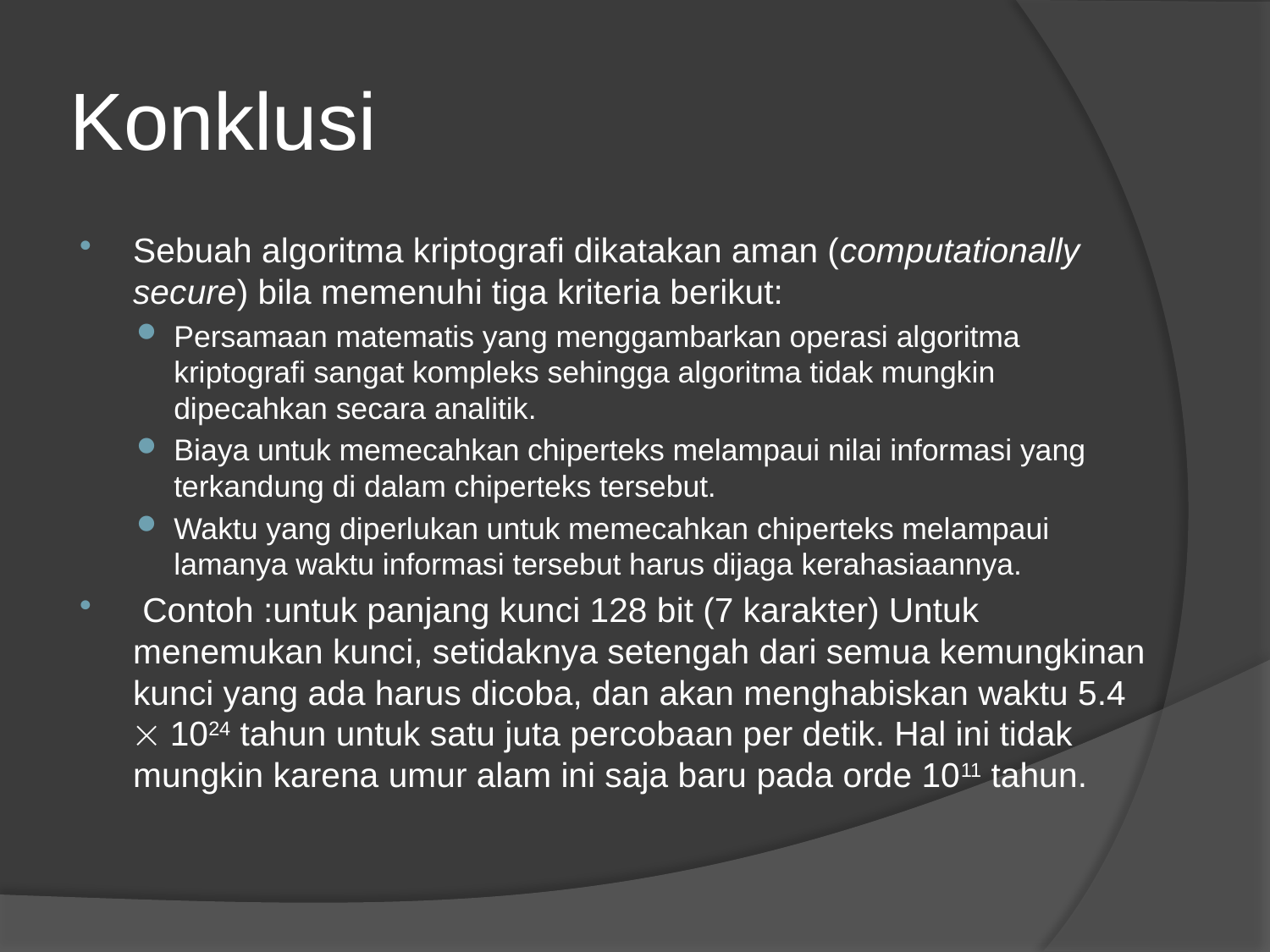

# Konklusi
Sebuah algoritma kriptografi dikatakan aman (computationally secure) bila memenuhi tiga kriteria berikut:
Persamaan matematis yang menggambarkan operasi algoritma kriptografi sangat kompleks sehingga algoritma tidak mungkin dipecahkan secara analitik.
Biaya untuk memecahkan chiperteks melampaui nilai informasi yang terkandung di dalam chiperteks tersebut.
Waktu yang diperlukan untuk memecahkan chiperteks melampaui lamanya waktu informasi tersebut harus dijaga kerahasiaannya.
 Contoh :untuk panjang kunci 128 bit (7 karakter) Untuk menemukan kunci, setidaknya setengah dari semua kemungkinan kunci yang ada harus dicoba, dan akan menghabiskan waktu 5.4 × 1024 tahun untuk satu juta percobaan per detik. Hal ini tidak mungkin karena umur alam ini saja baru pada orde 1011 tahun.